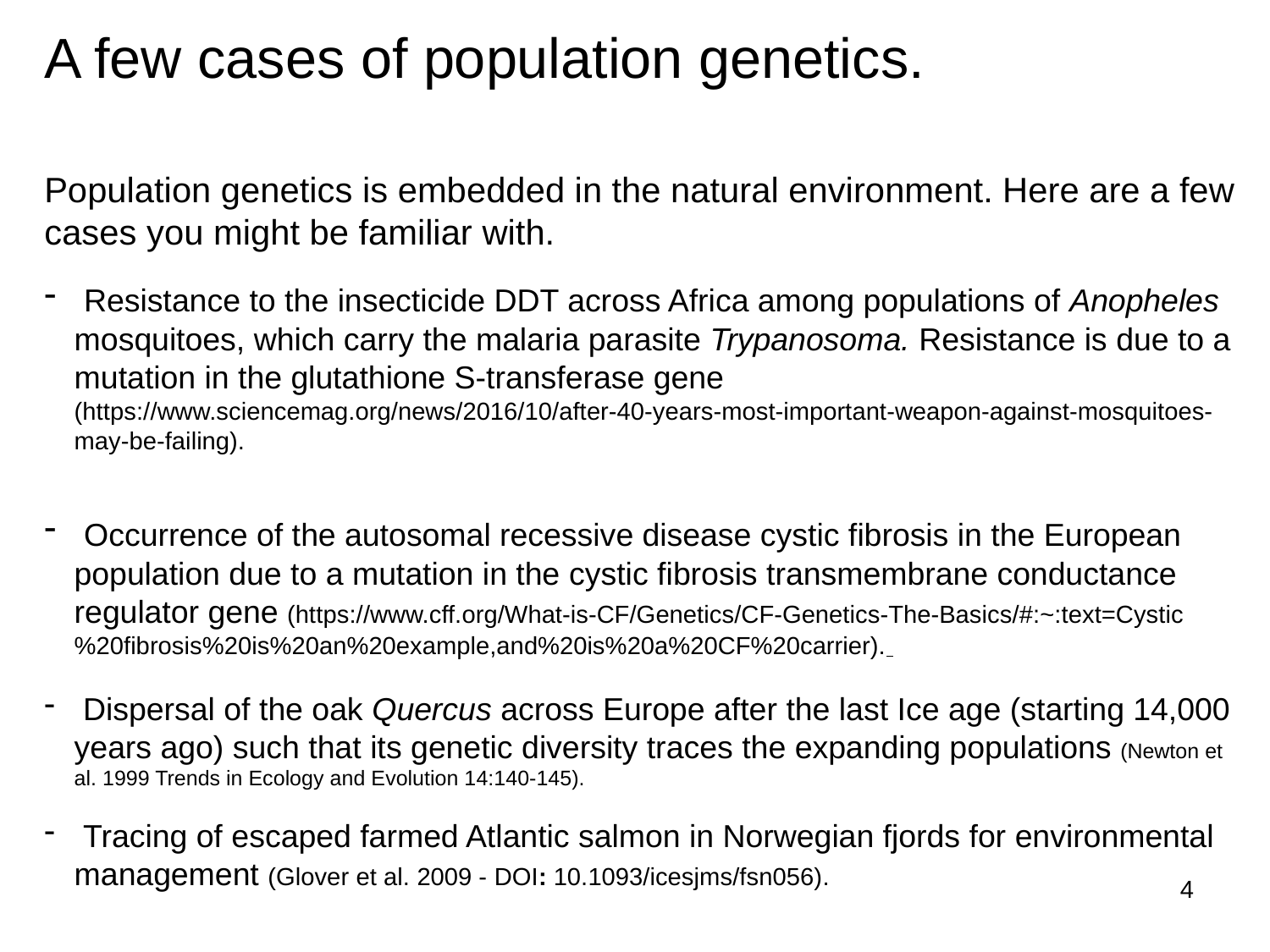

A few cases of population genetics.

Population genetics is embedded in the natural environment. Here are a few cases you might be familiar with.
 Resistance to the insecticide DDT across Africa among populations of Anopheles mosquitoes, which carry the malaria parasite Trypanosoma. Resistance is due to a mutation in the glutathione S-transferase gene (https://www.sciencemag.org/news/2016/10/after-40-years-most-important-weapon-against-mosquitoes-may-be-failing).

 Occurrence of the autosomal recessive disease cystic fibrosis in the European population due to a mutation in the cystic fibrosis transmembrane conductance regulator gene (https://www.cff.org/What-is-CF/Genetics/CF-Genetics-The-Basics/#:~:text=Cystic%20fibrosis%20is%20an%20example,and%20is%20a%20CF%20carrier).

 Dispersal of the oak Quercus across Europe after the last Ice age (starting 14,000 years ago) such that its genetic diversity traces the expanding populations (Newton et al. 1999 Trends in Ecology and Evolution 14:140-145).

 Tracing of escaped farmed Atlantic salmon in Norwegian fjords for environmental management (Glover et al. 2009 - DOI: 10.1093/icesjms/fsn056).
4